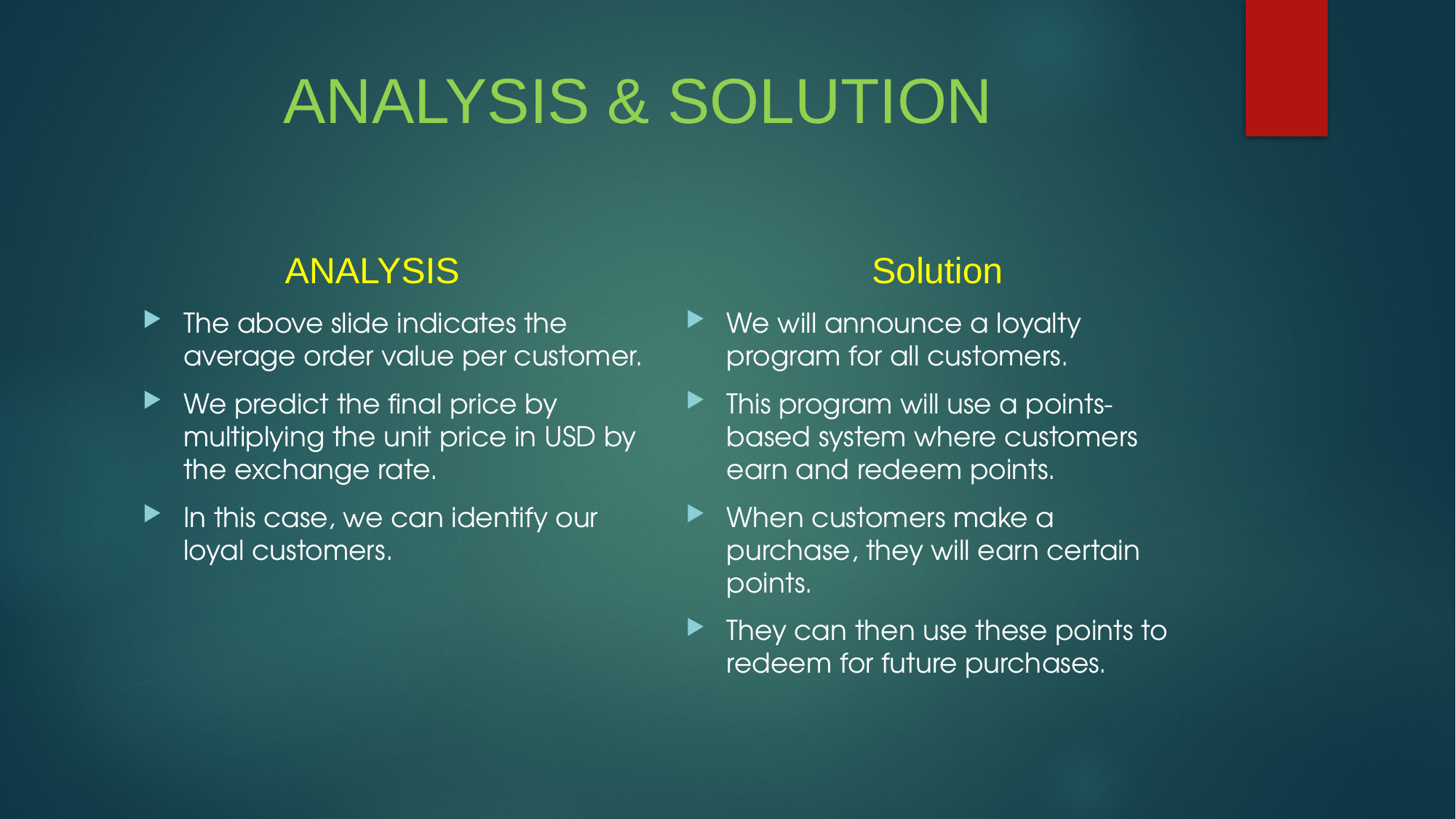

# ANALYSIS & SOLUTION
ANALYSIS
Solution
The above slide indicates the average order value per customer.
We predict the final price by multiplying the unit price in USD by the exchange rate.
In this case, we can identify our loyal customers.
We will announce a loyalty program for all customers.
This program will use a points-based system where customers earn and redeem points.
When customers make a purchase, they will earn certain points.
They can then use these points to redeem for future purchases.